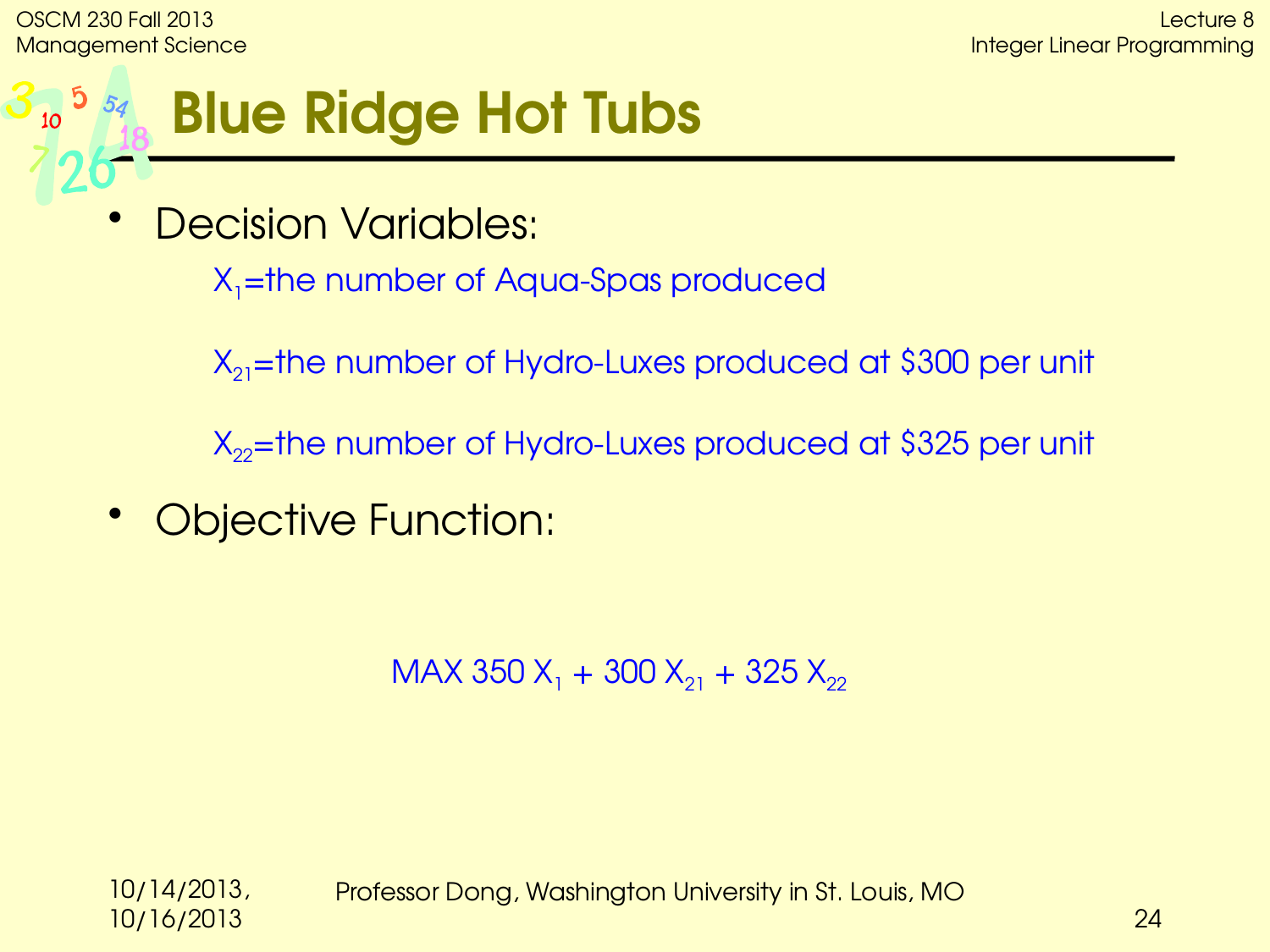

# Blue Ridge Hot Tubs
Decision Variables:

Objective Function:

X1=the number of Aqua-Spas produced

X21=the number of Hydro-Luxes produced at $300 per unit

X22=the number of Hydro-Luxes produced at $325 per unit
MAX 350 X1 + 300 X21 + 325 X22
10/14/2013,    10/16/2013

24
Professor Dong, Washington University in St. Louis, MO